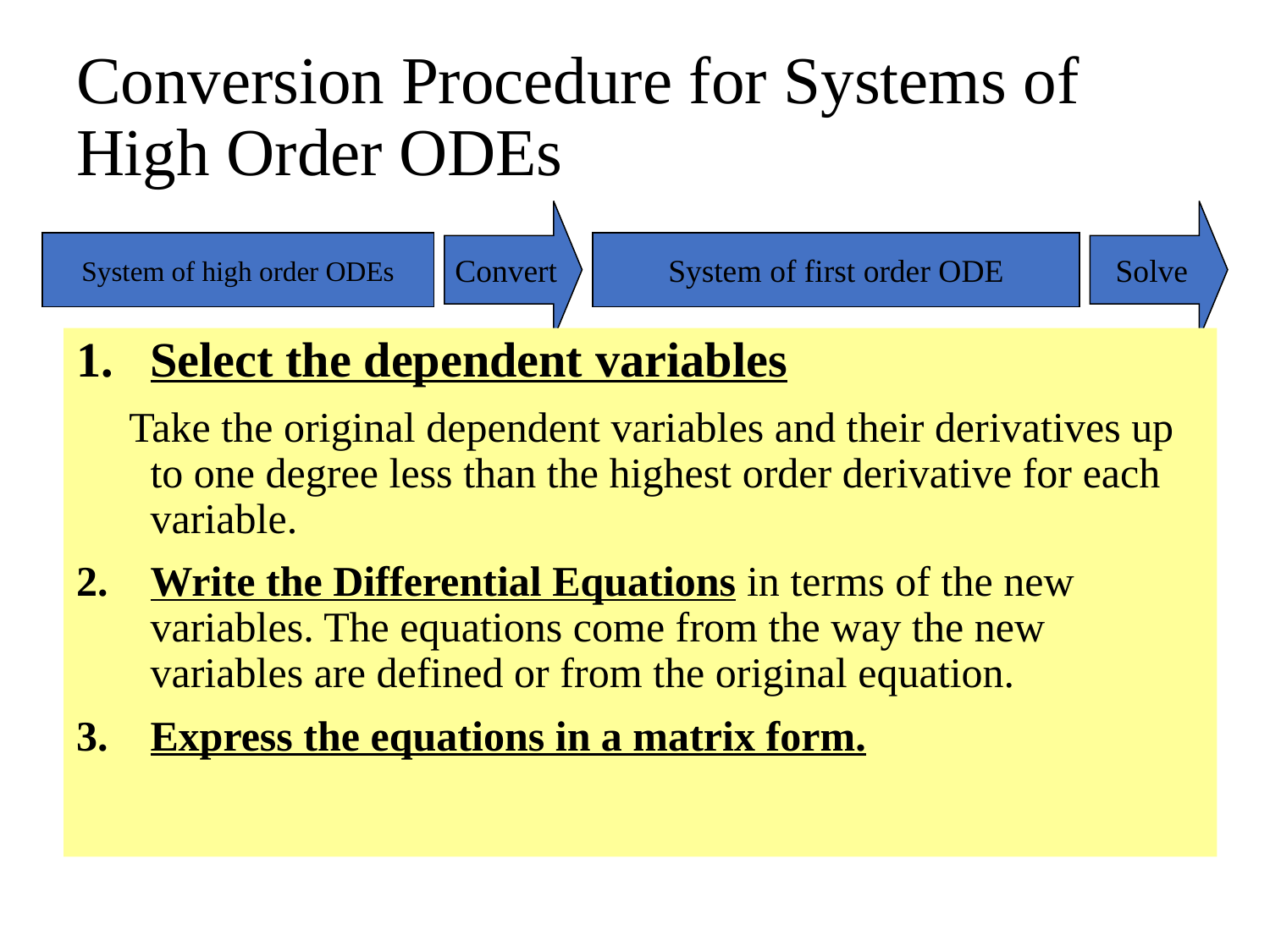

# Conversion Procedure for Systems of High Order ODEs
Convert
Solve
System of high order ODEs
System of first order ODE
Select the dependent variables
     Take the original dependent variables and their derivatives up to one degree less than the highest order derivative for each variable.
Write the Differential Equations in terms of the new variables. The equations come from the way the new variables are defined or from the original equation.
Express the equations in a matrix form.